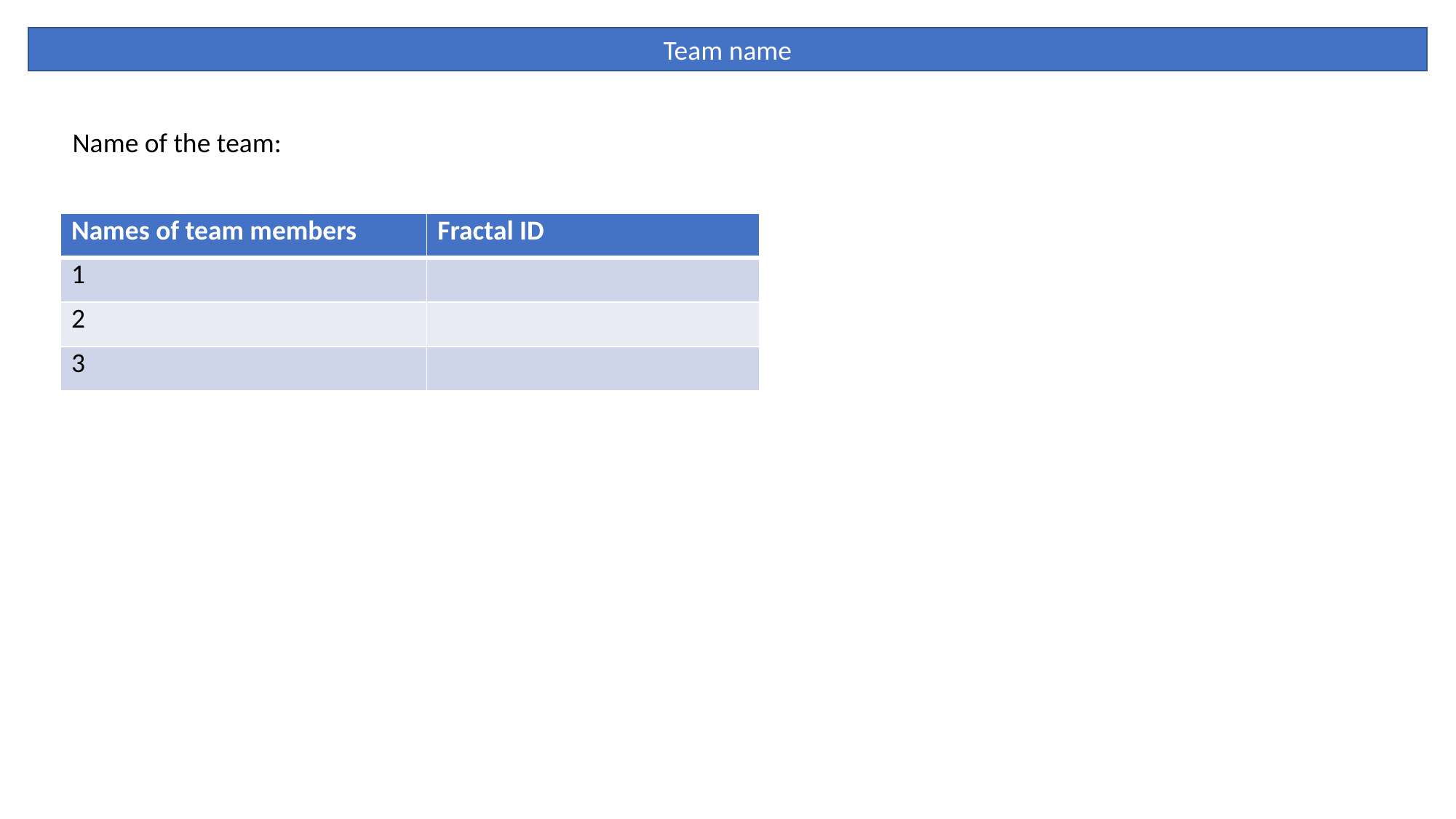

Team name
Name of the team:
| Names of team members | Fractal ID |
| --- | --- |
| 1 |  |
| 2 |  |
| 3 |  |